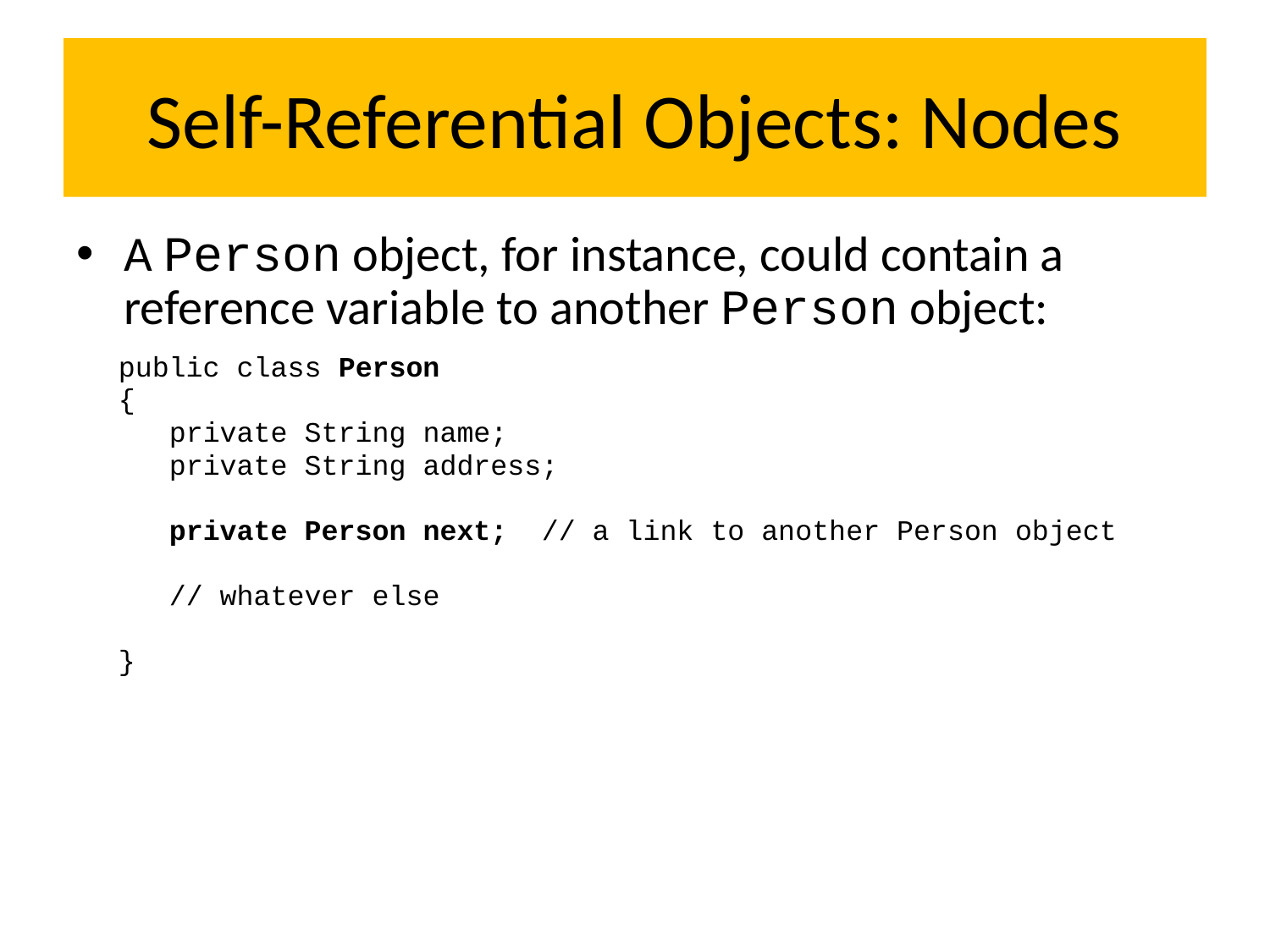

# Self-Referential Objects: Nodes
A Person object, for instance, could contain a reference variable to another Person object:
public class Person
{
   private String name;
   private String address;

   private Person next;  // a link to another Person object

   // whatever else

}